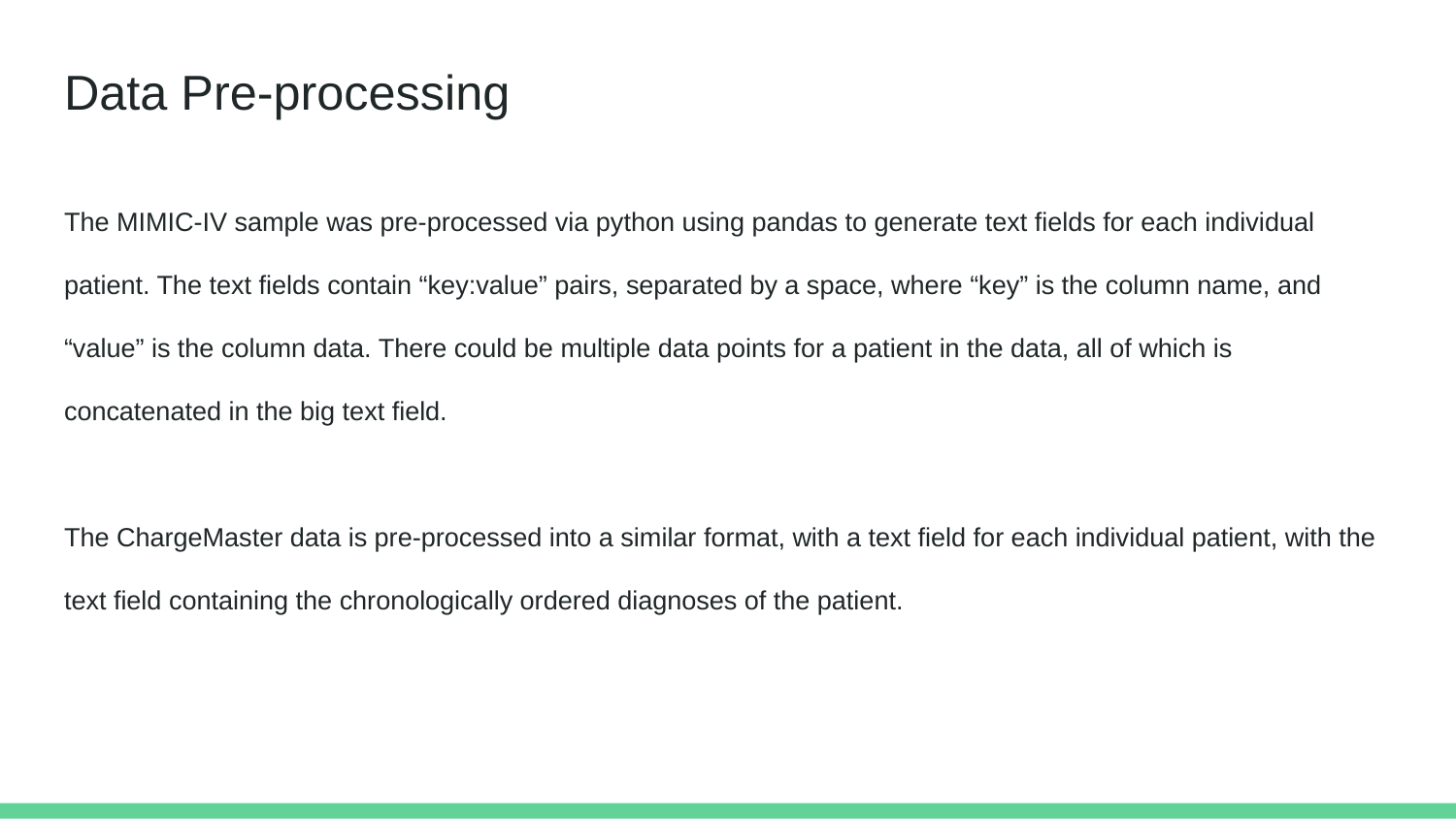

# Data Pre-processing

The MIMIC-IV sample was pre-processed via python using pandas to generate text fields for each individual patient. The text fields contain “key:value” pairs, separated by a space, where “key” is the column name, and “value” is the column data. There could be multiple data points for a patient in the data, all of which is concatenated in the big text field.

The ChargeMaster data is pre-processed into a similar format, with a text field for each individual patient, with the text field containing the chronologically ordered diagnoses of the patient.